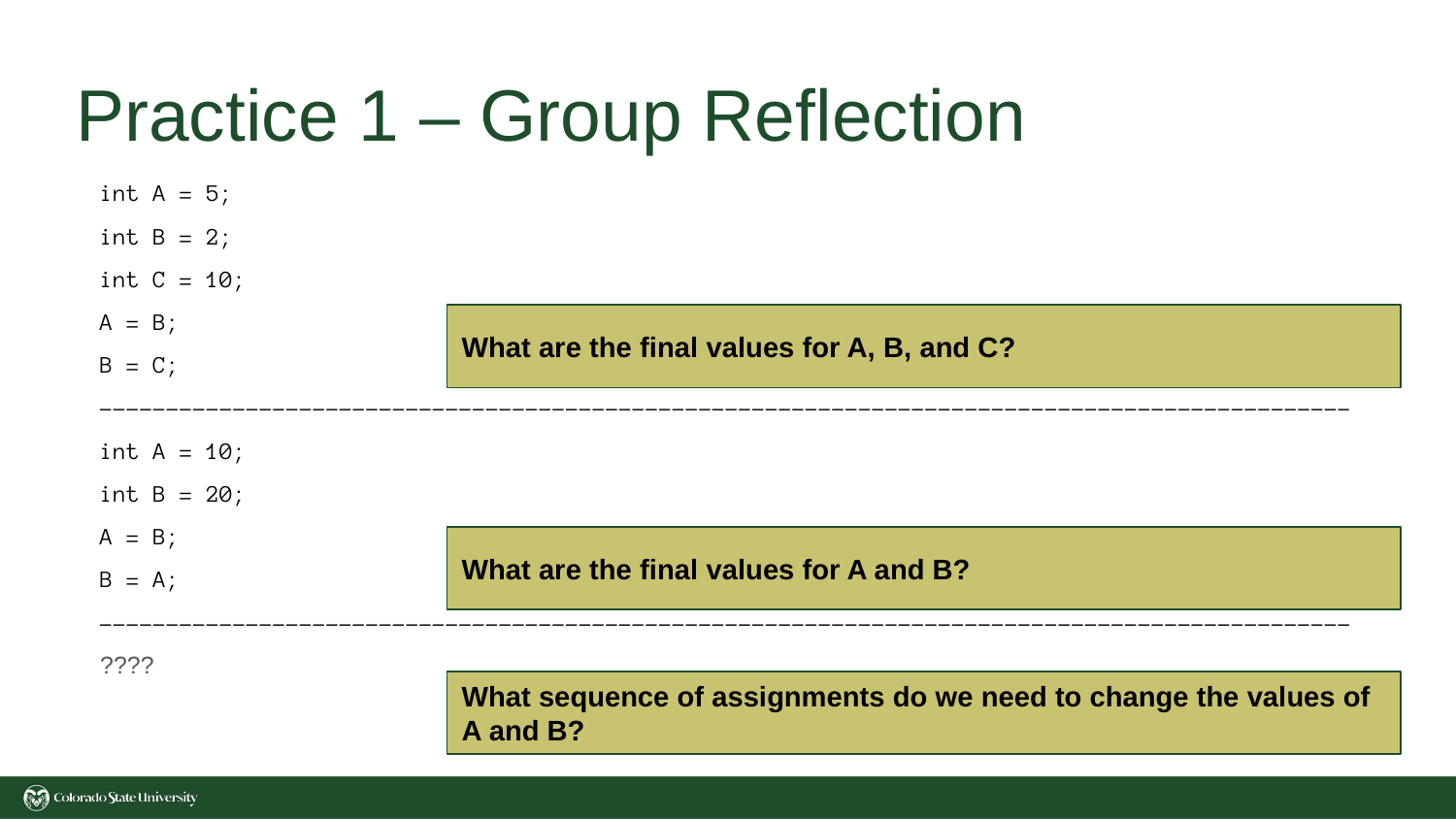

# Practice 1 – Group Reflection
int A = 5;
int B = 2;
int C = 10;
A = B;
B = C;
----------------------------------------------------------------------------------------------
int A = 10;
int B = 20;
A = B;
B = A;
----------------------------------------------------------------------------------------------
????
What are the final values for A, B, and C?
What are the final values for A and B?
What sequence of assignments do we need to change the values of A and B?